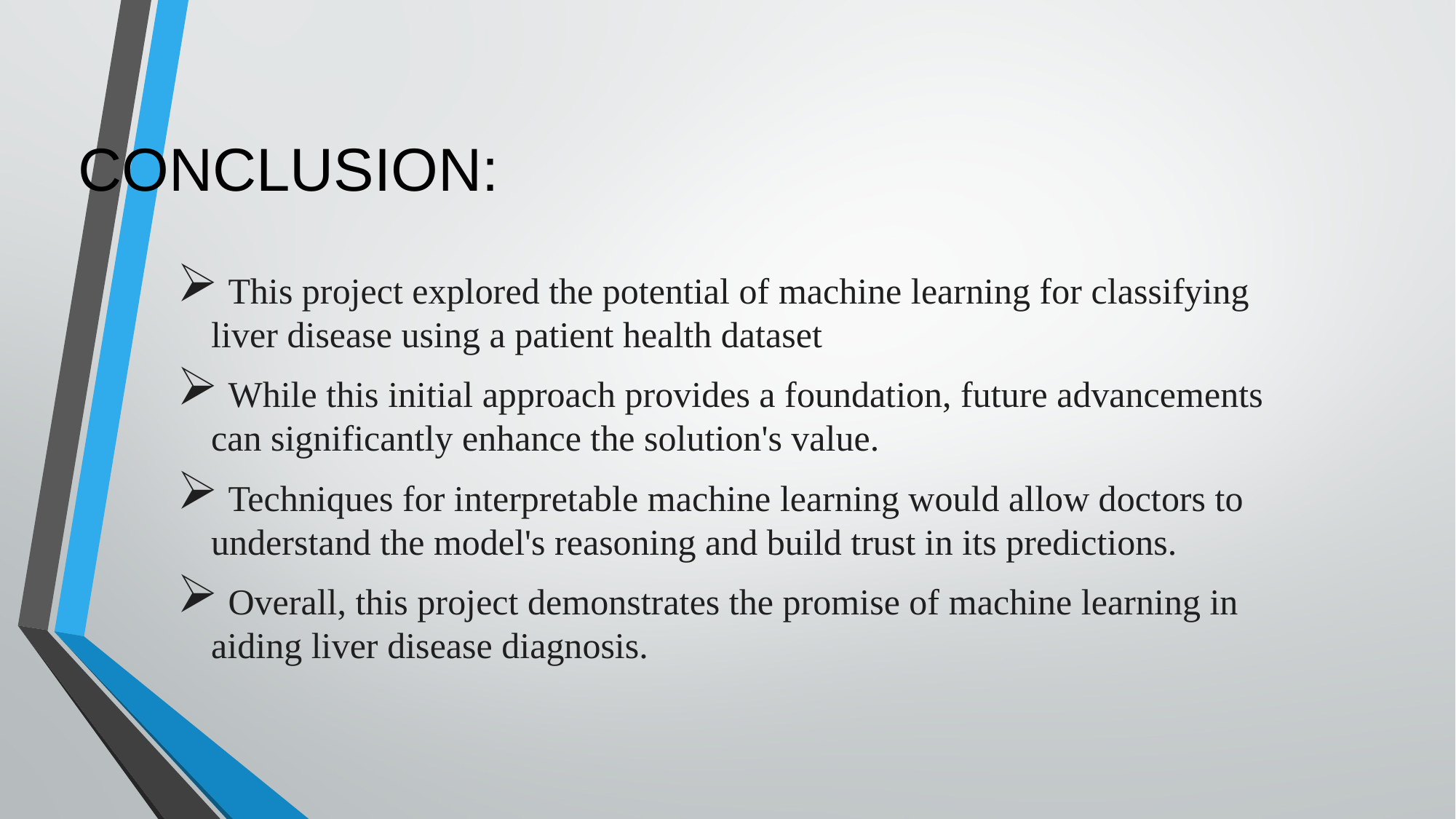

# CONCLUSION:
 This project explored the potential of machine learning for classifying liver disease using a patient health dataset
 While this initial approach provides a foundation, future advancements can significantly enhance the solution's value.
 Techniques for interpretable machine learning would allow doctors to understand the model's reasoning and build trust in its predictions.
 Overall, this project demonstrates the promise of machine learning in aiding liver disease diagnosis.